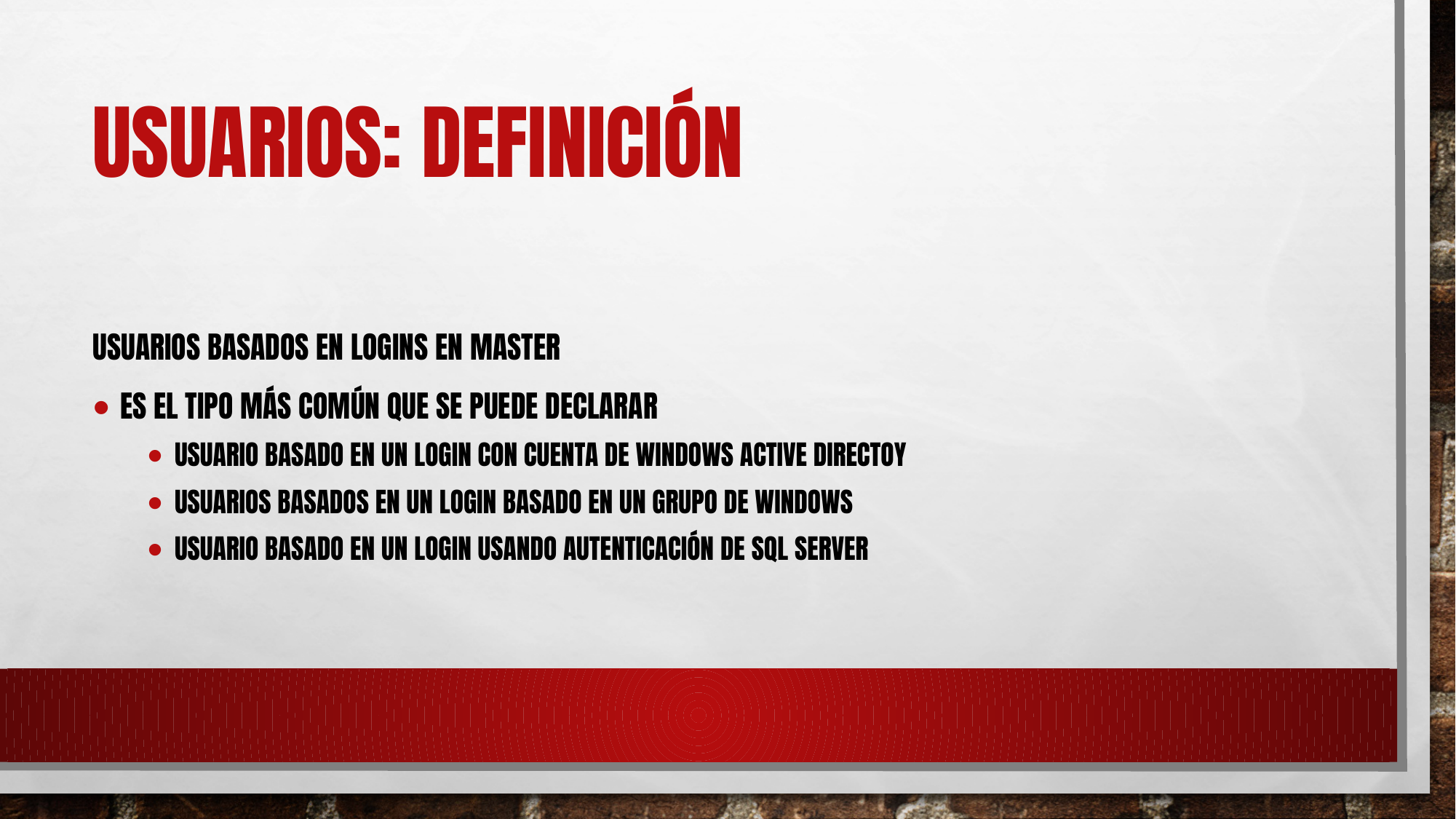

# USUARIOS: DEFINICIÓN
Usuarios basados en logins en master
Es el tipo más común que se puede declarar
Usuario basado en un login con cuenta de Windows Active Directoy
Usuarios basados en un login basado en un grupo de Windows
Usuario basado en un login usando autenticación de SQL Server